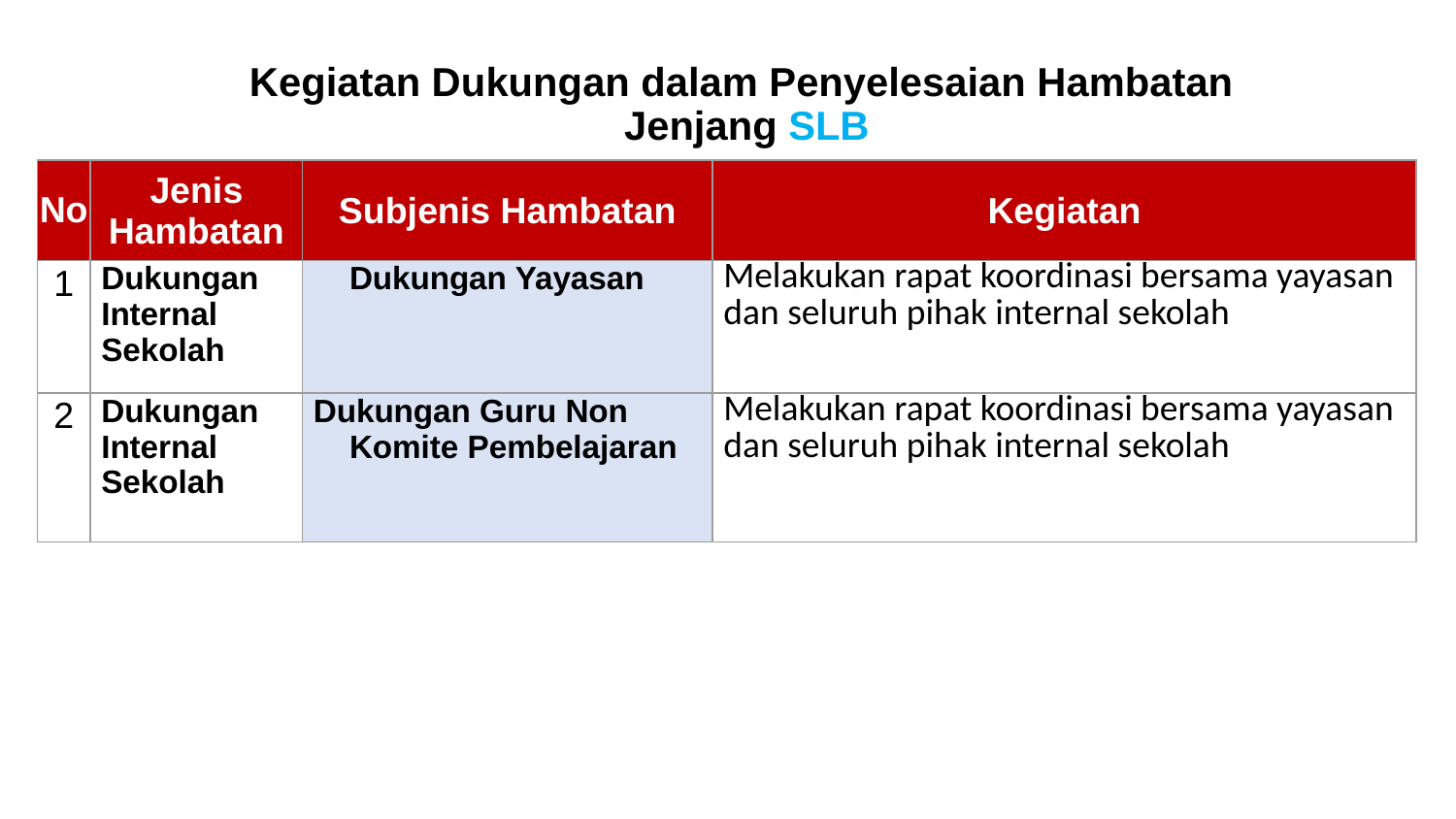

# Kegiatan Dukungan dalam Penyelesaian Hambatan Jenjang SLB
| No | Jenis Hambatan | Subjenis Hambatan | Kegiatan |
| --- | --- | --- | --- |
| 1 | Dukungan Internal Sekolah | Dukungan Yayasan | Melakukan rapat koordinasi bersama yayasan dan seluruh pihak internal sekolah |
| 2 | Dukungan Internal Sekolah | Dukungan Guru Non Komite Pembelajaran | Melakukan rapat koordinasi bersama yayasan dan seluruh pihak internal sekolah |